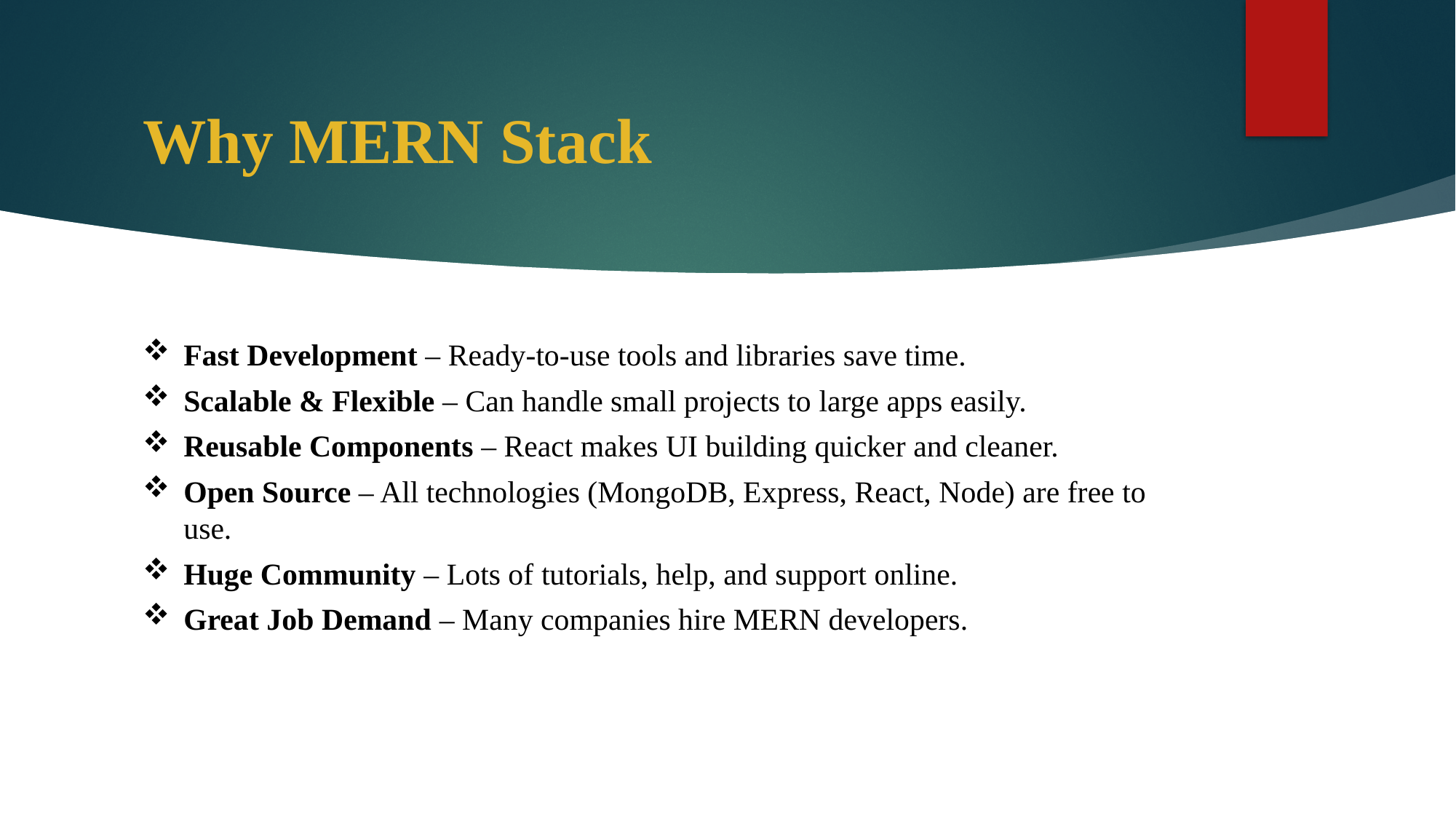

# Why MERN Stack

Fast Development – Ready-to-use tools and libraries save time.
Scalable & Flexible – Can handle small projects to large apps easily.
Reusable Components – React makes UI building quicker and cleaner.
Open Source – All technologies (MongoDB, Express, React, Node) are free to use.
Huge Community – Lots of tutorials, help, and support online.
Great Job Demand – Many companies hire MERN developers.